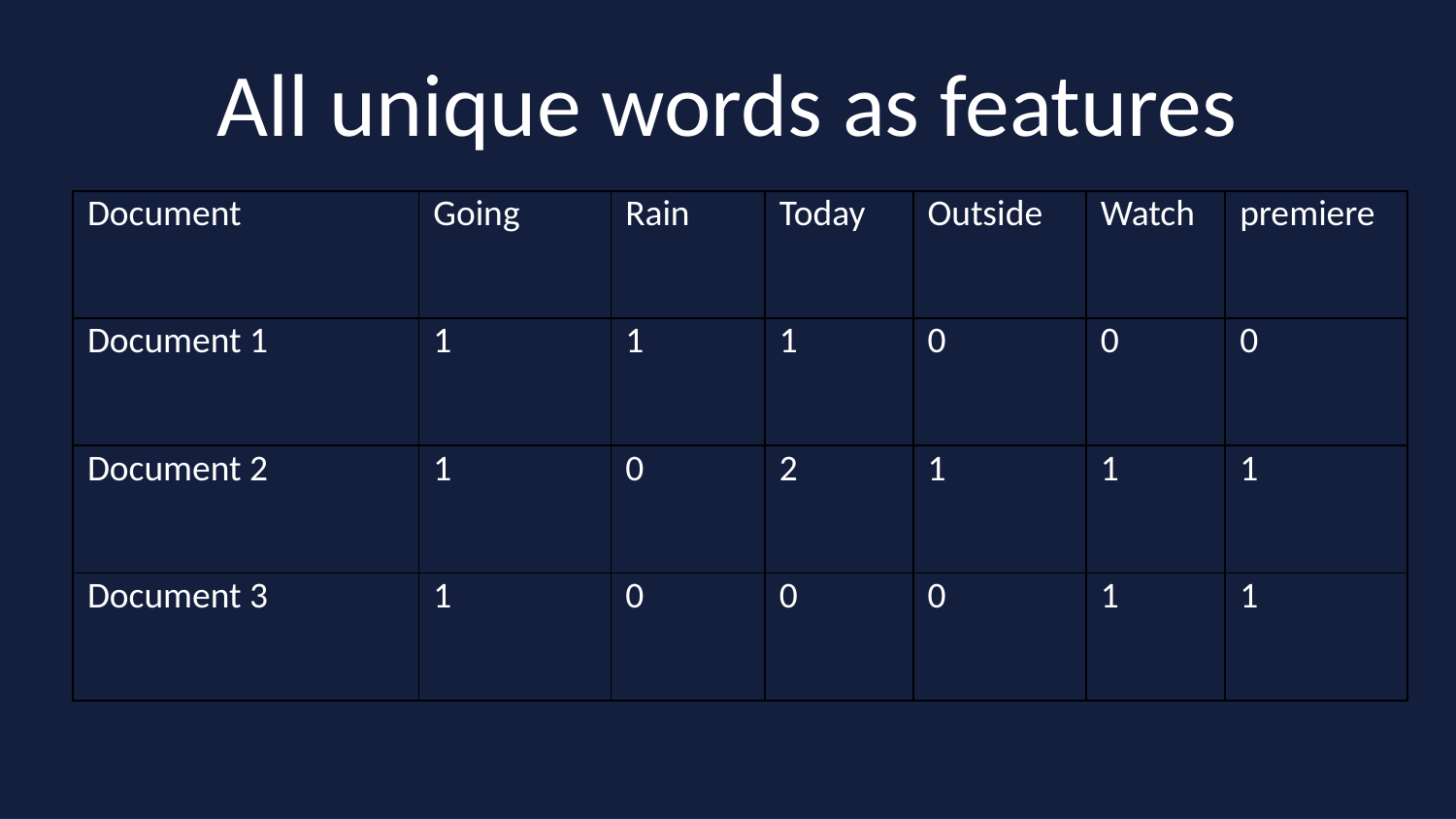

# All unique words as features
| Document | Going | Rain | Today | Outside | Watch | premiere |
| --- | --- | --- | --- | --- | --- | --- |
| Document 1 | 1 | 1 | 1 | 0 | 0 | 0 |
| Document 2 | 1 | 0 | 2 | 1 | 1 | 1 |
| Document 3 | 1 | 0 | 0 | 0 | 1 | 1 |